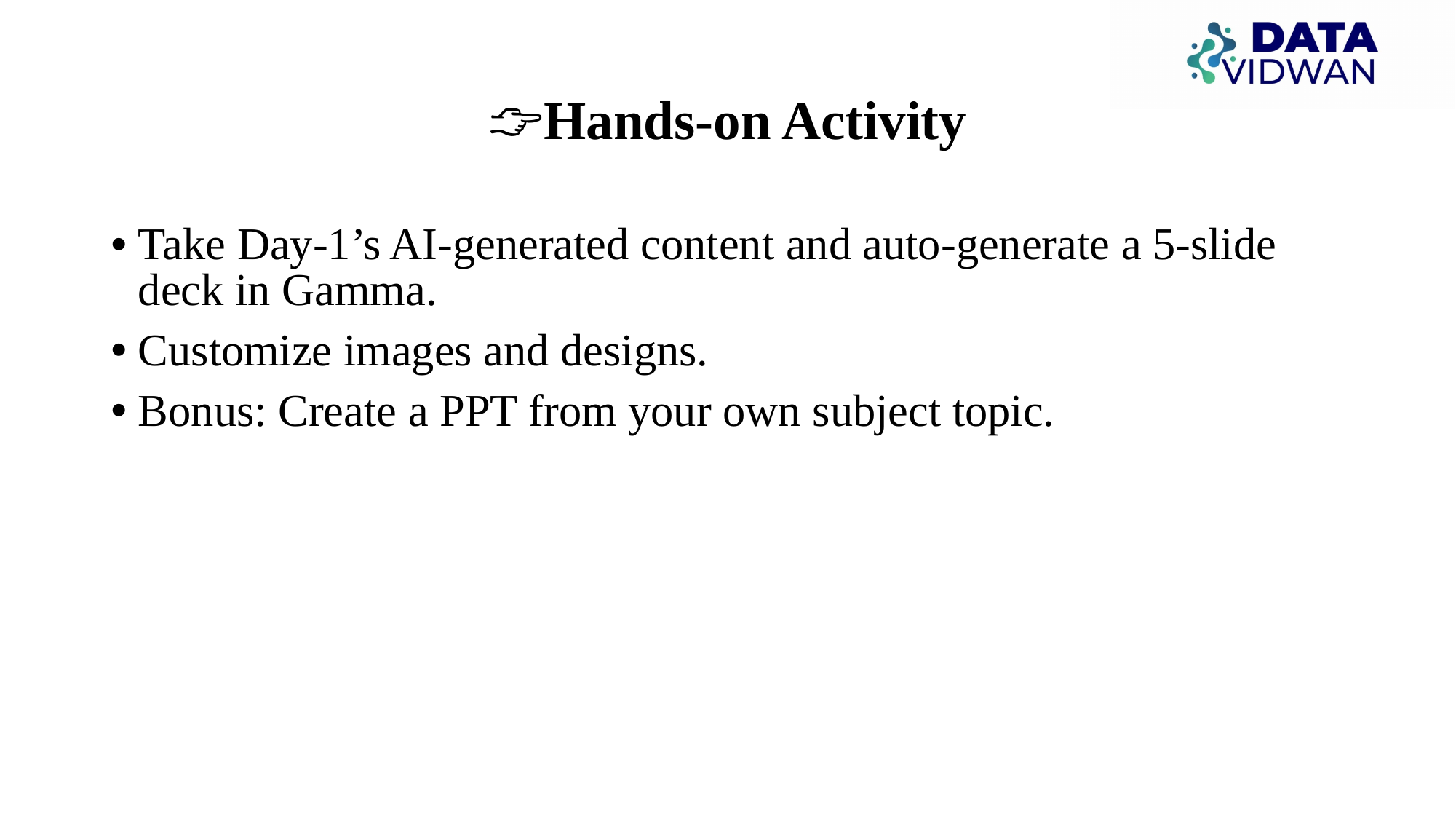

# 👉Hands-on Activity
Take Day-1’s AI-generated content and auto-generate a 5-slide deck in Gamma.
Customize images and designs.
Bonus: Create a PPT from your own subject topic.